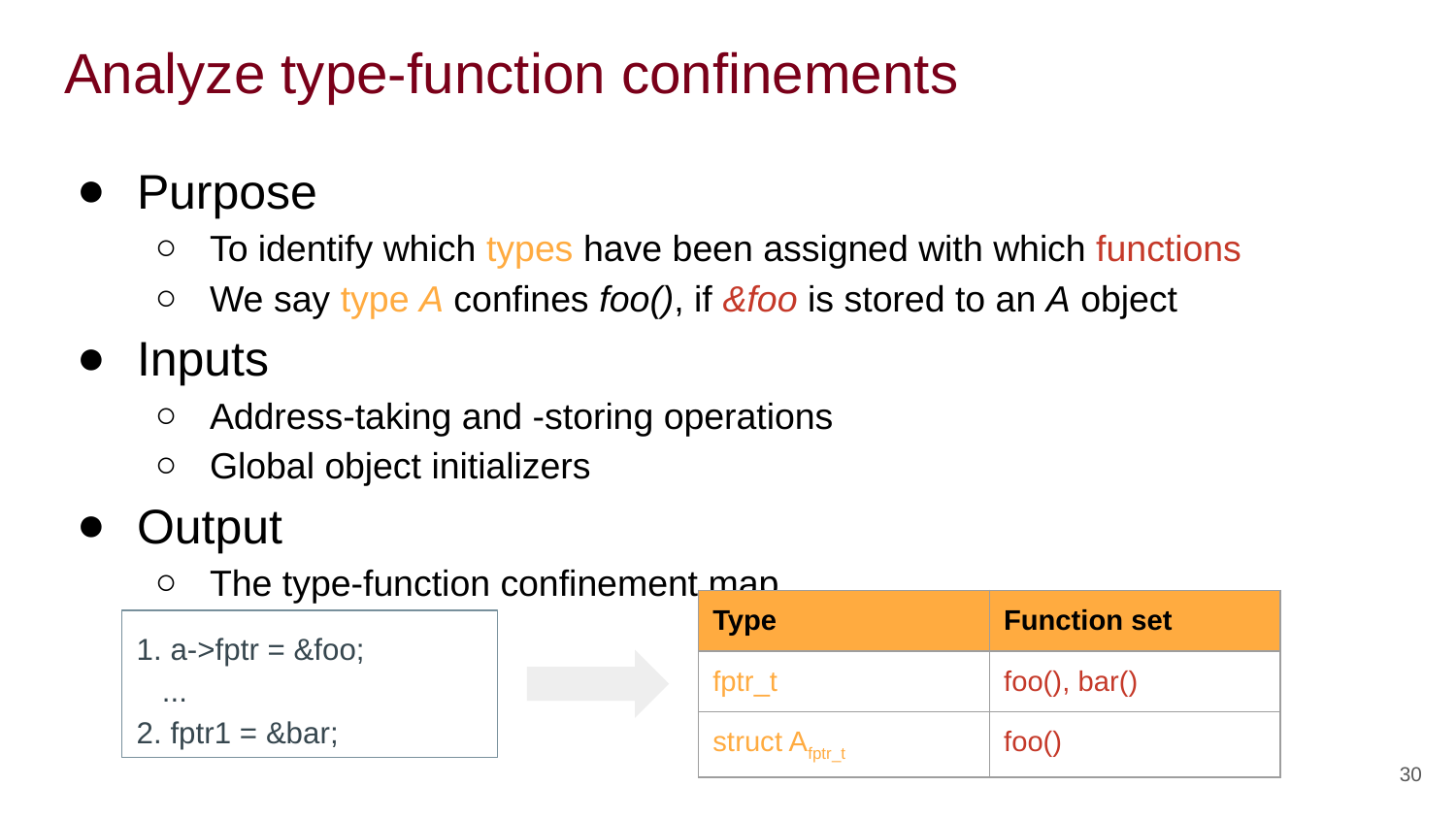

# Analyze type-function confinements
Purpose
To identify which types have been assigned with which functions
We say type A confines foo(), if &foo is stored to an A object
Inputs
Address-taking and -storing operations
Global object initializers
Output
The type-function confinement map
| Type | Function set |
| --- | --- |
| fptr\_t | foo(), bar() |
| struct Afptr\_t | foo() |
1. a->fptr = &foo;
   ...
2. fptr1 = &bar;

30